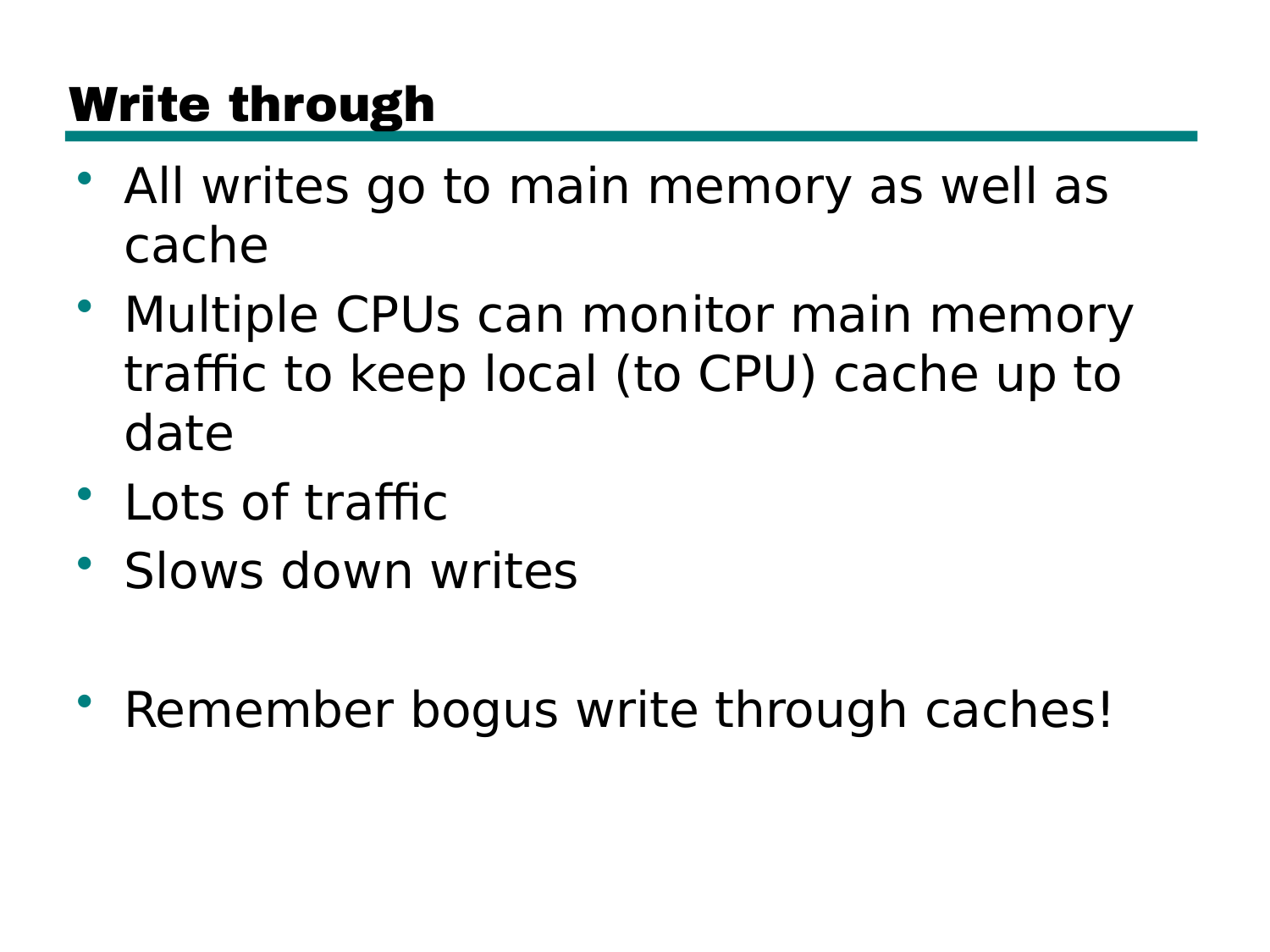

# Write through
All writes go to main memory as well as cache
Multiple CPUs can monitor main memory traffic to keep local (to CPU) cache up to date
Lots of traffic
Slows down writes

Remember bogus write through caches!